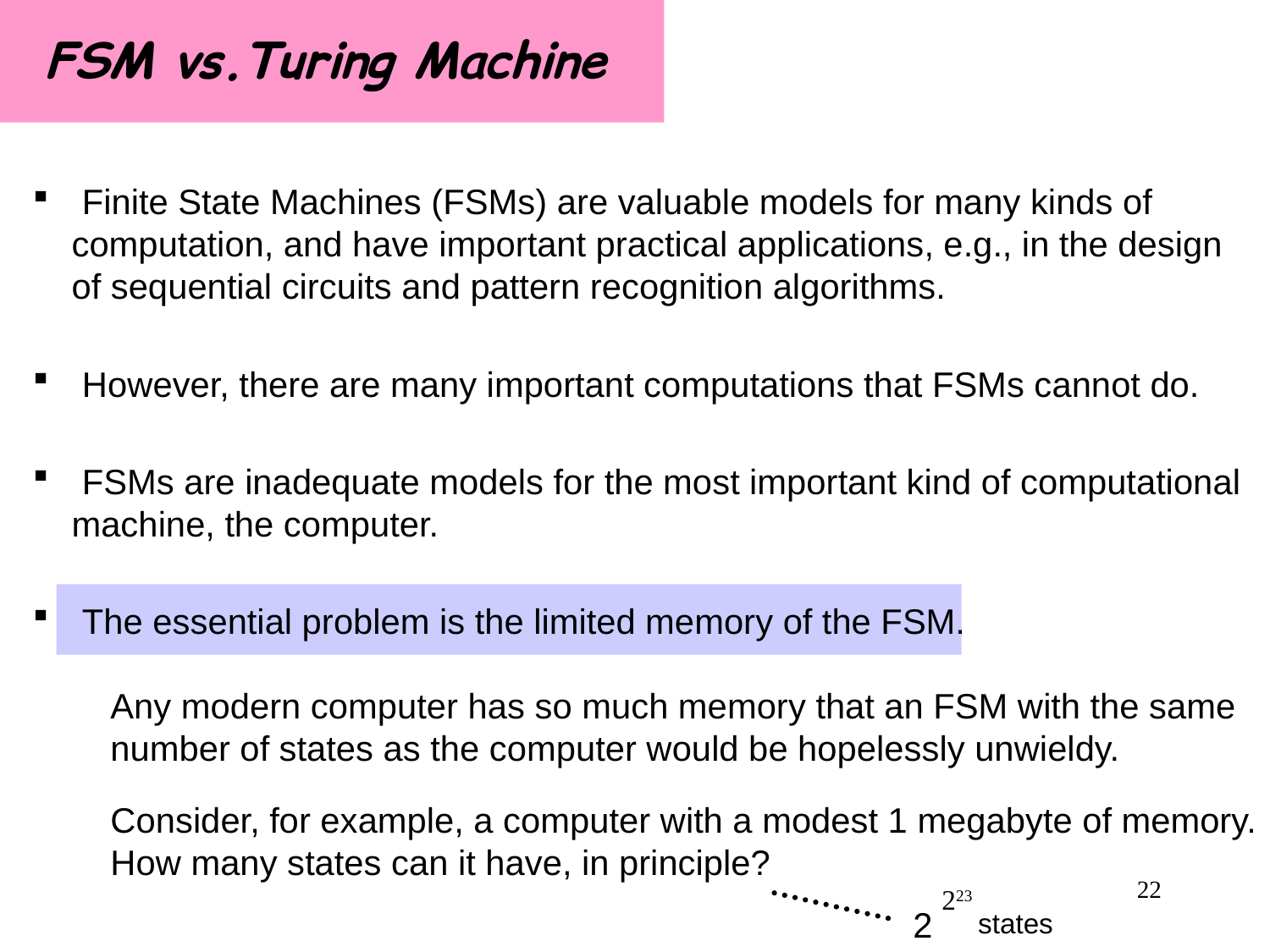

FSM vs.Turing Machine
  Finite State Machines (FSMs) are valuable models for many kinds of
    computation, and have important practical applications, e.g., in the design
    of sequential circuits and pattern recognition algorithms.

  However, there are many important computations that FSMs cannot do.

  FSMs are inadequate models for the most important kind of computational
    machine, the computer.

  The essential problem is the limited memory of the FSM.

        Any modern computer has so much memory that an FSM with the same
        number of states as the computer would be hopelessly unwieldy.

        Consider, for example, a computer with a modest 1 megabyte of memory.
        How many states can it have, in principle?

22
223
2
states